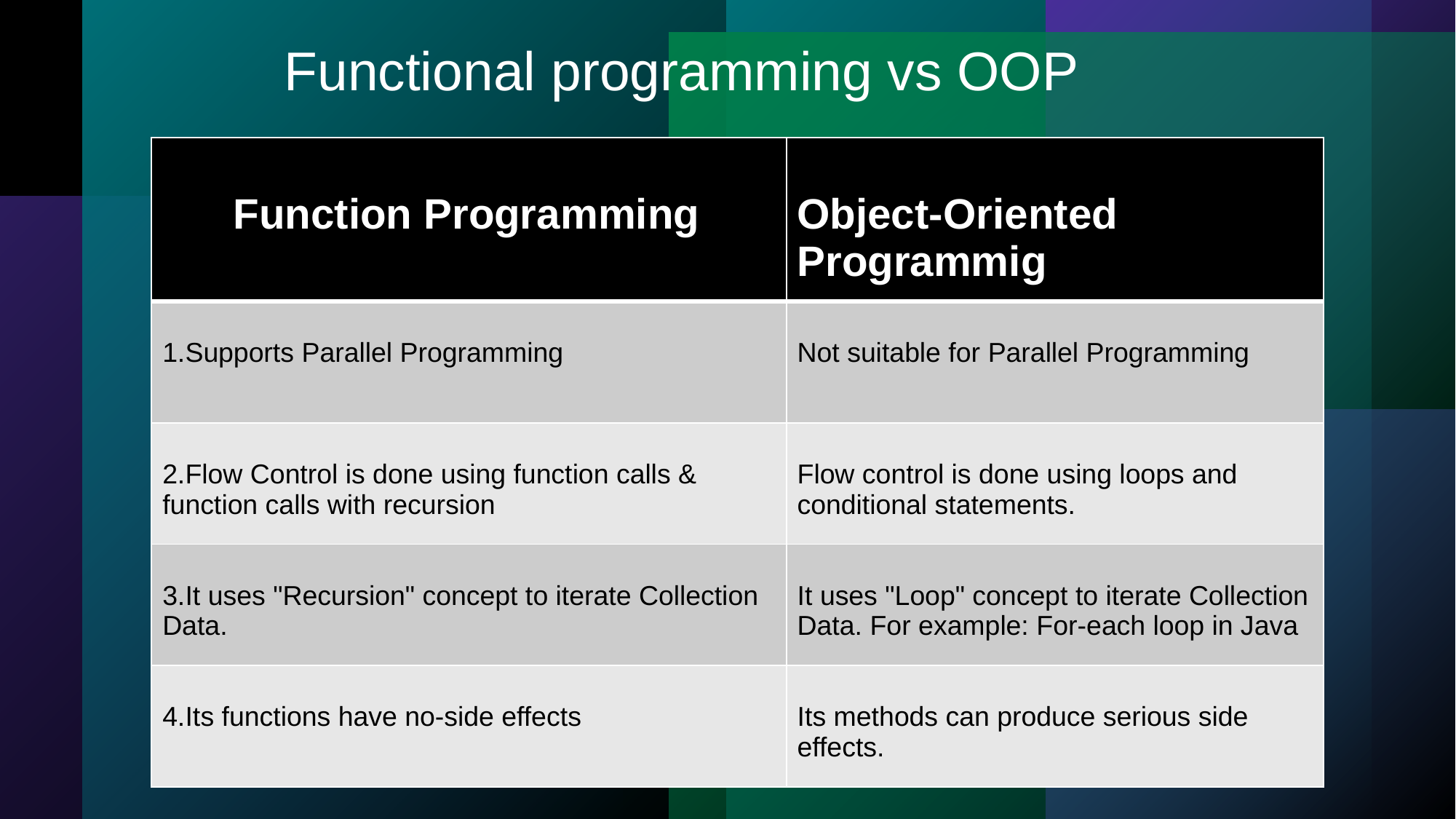

Functional programming vs OOP
| Function Programming | Object-Oriented Programmig |
| --- | --- |
| 1.Supports Parallel Programming | Not suitable for Parallel Programming |
| 2.Flow Control is done using function calls & function calls with recursion | Flow control is done using loops and conditional statements. |
| 3.It uses "Recursion" concept to iterate Collection Data. | It uses "Loop" concept to iterate Collection Data. For example: For-each loop in Java |
| 4.Its functions have no-side effects | Its methods can produce serious side effects. |